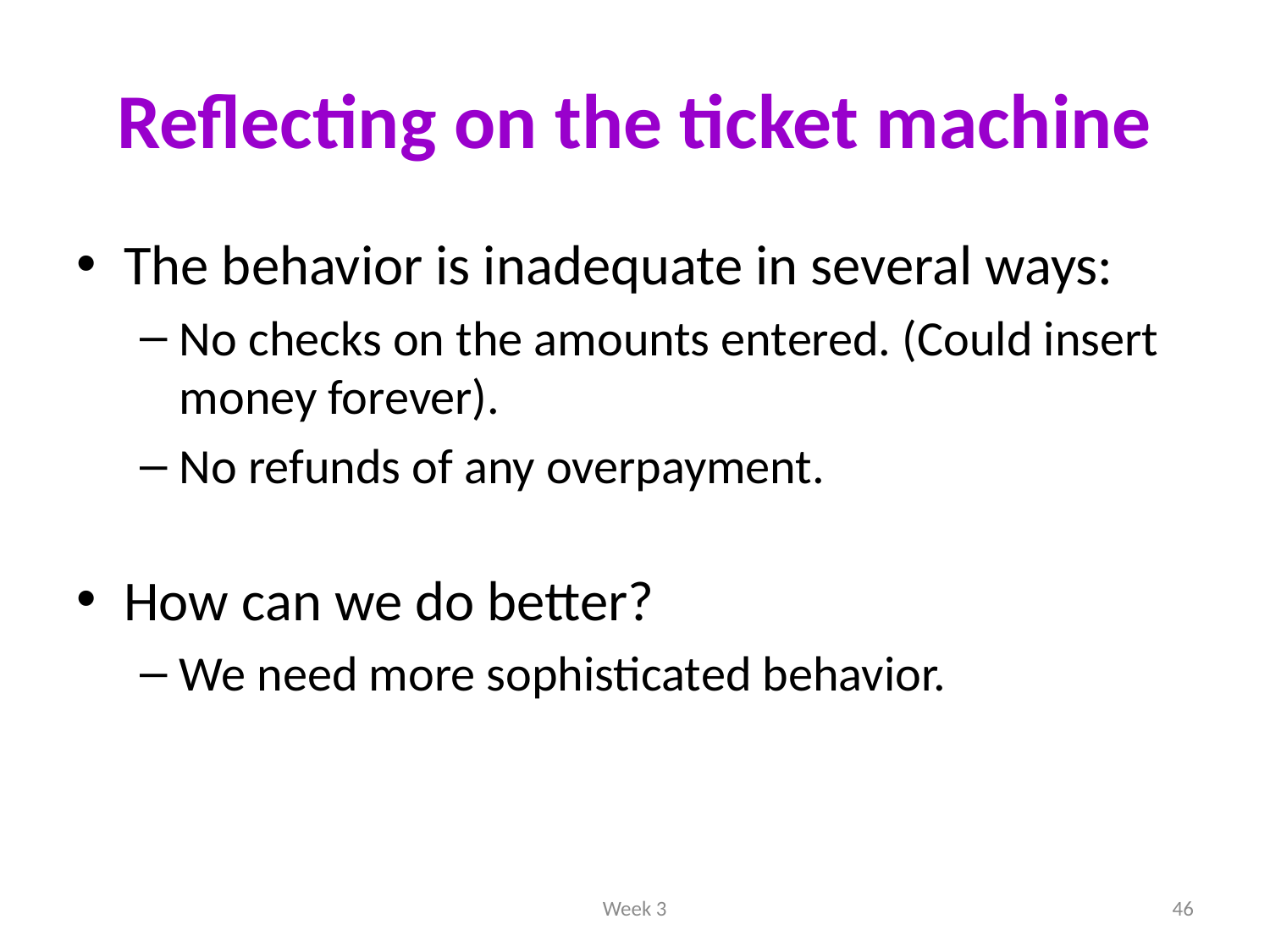

# Reflecting on the ticket machine
The behavior is inadequate in several ways:
No checks on the amounts entered. (Could insert money forever).
No refunds of any overpayment.
How can we do better?
We need more sophisticated behavior.
Week 3
46